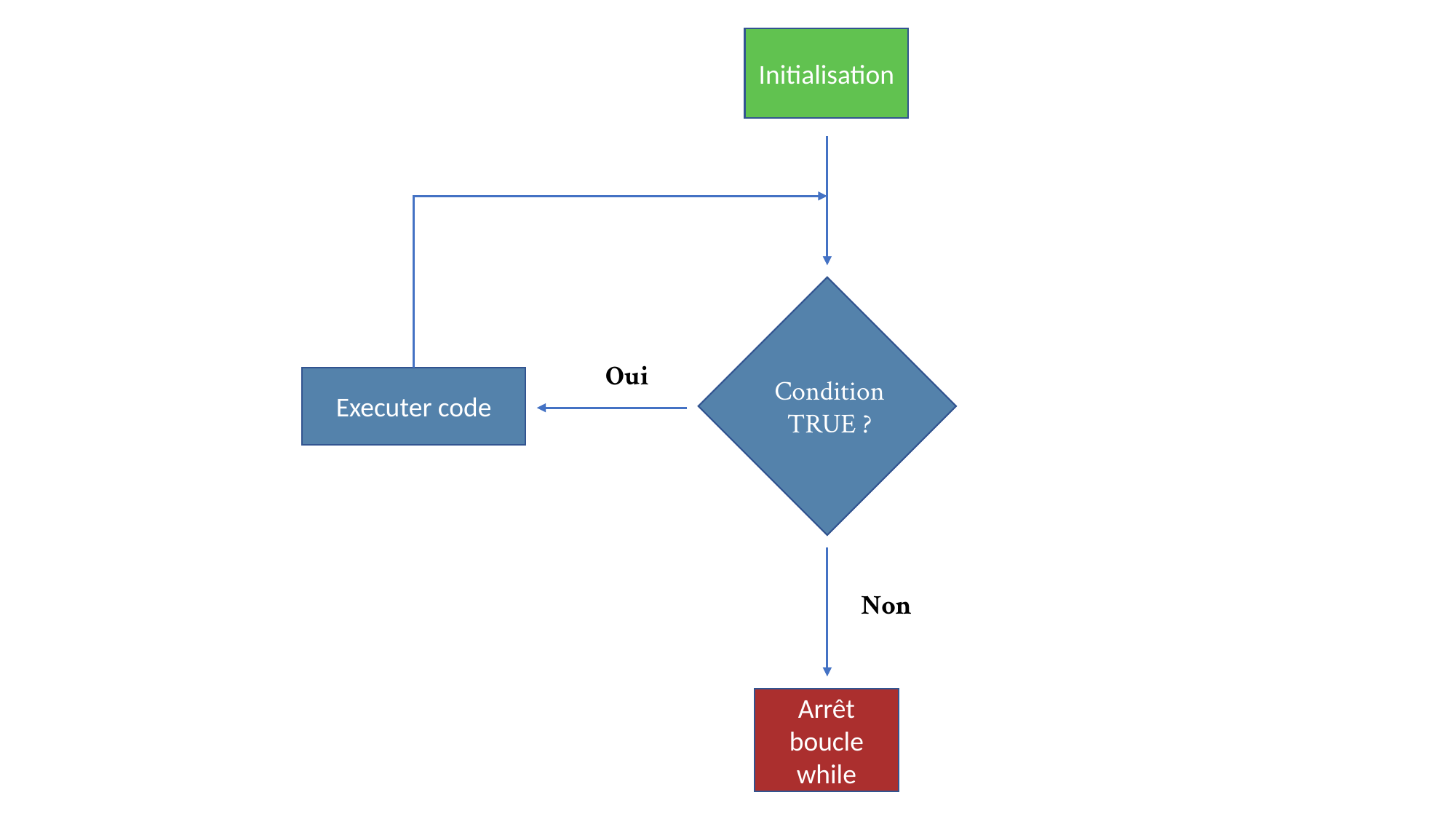

Initialisation

Oui
Executer code
Condition TRUE ?
Non
Arrêt boucle
while